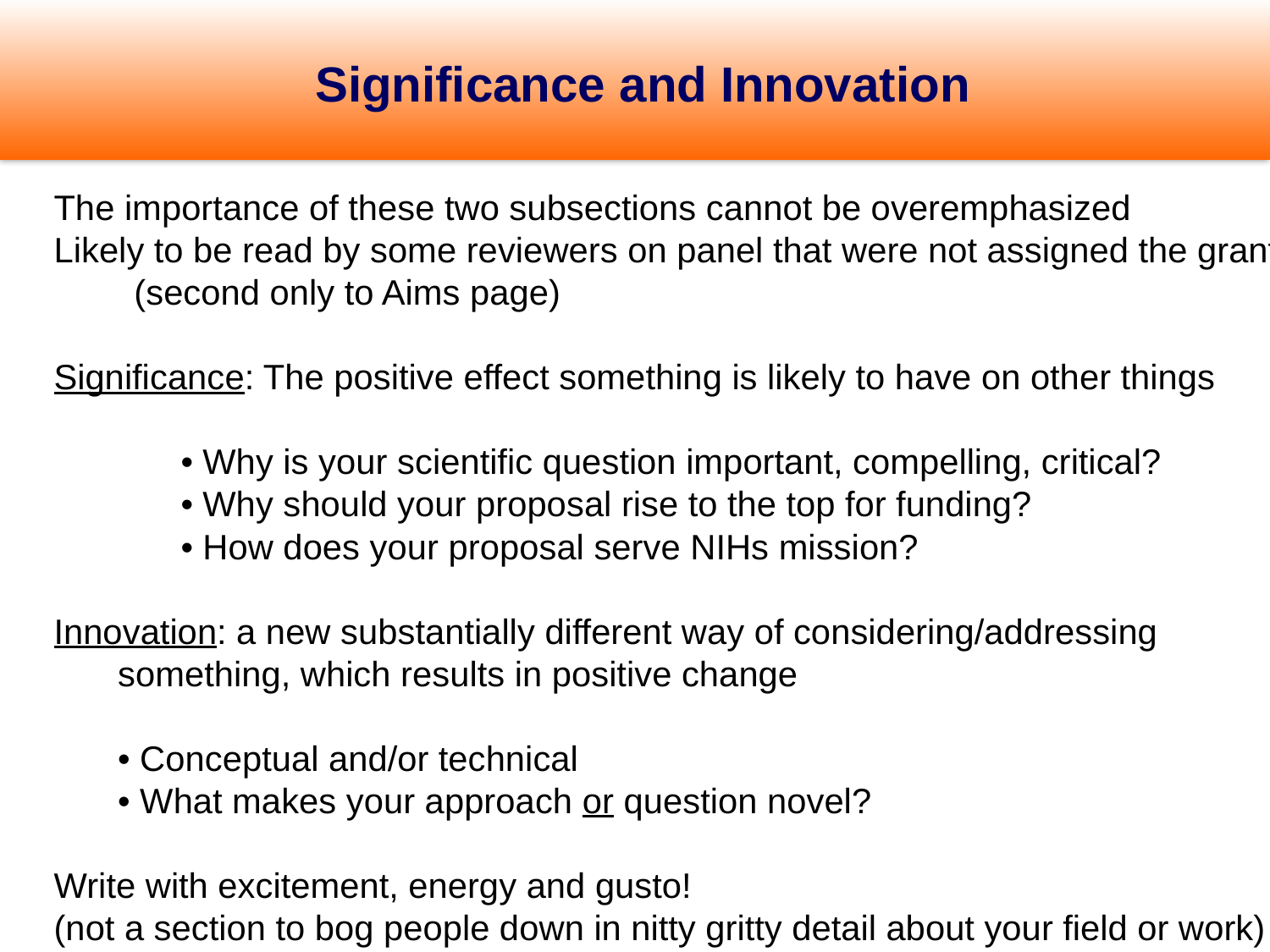

Significance and Innovation

The importance of these two subsections cannot be overemphasized
Likely to be read by some reviewers on panel that were not assigned the grant (second only to Aims page)

Significance: The positive effect something is likely to have on other things

	• Why is your scientific question important, compelling, critical?
	• Why should your proposal rise to the top for funding?
	• How does your proposal serve NIHs mission?

Innovation: a new substantially different way of considering/addressing something, which results in positive change

	• Conceptual and/or technical
	• What makes your approach or question novel?

Write with excitement, energy and gusto!
(not a section to bog people down in nitty gritty detail about your field or work)